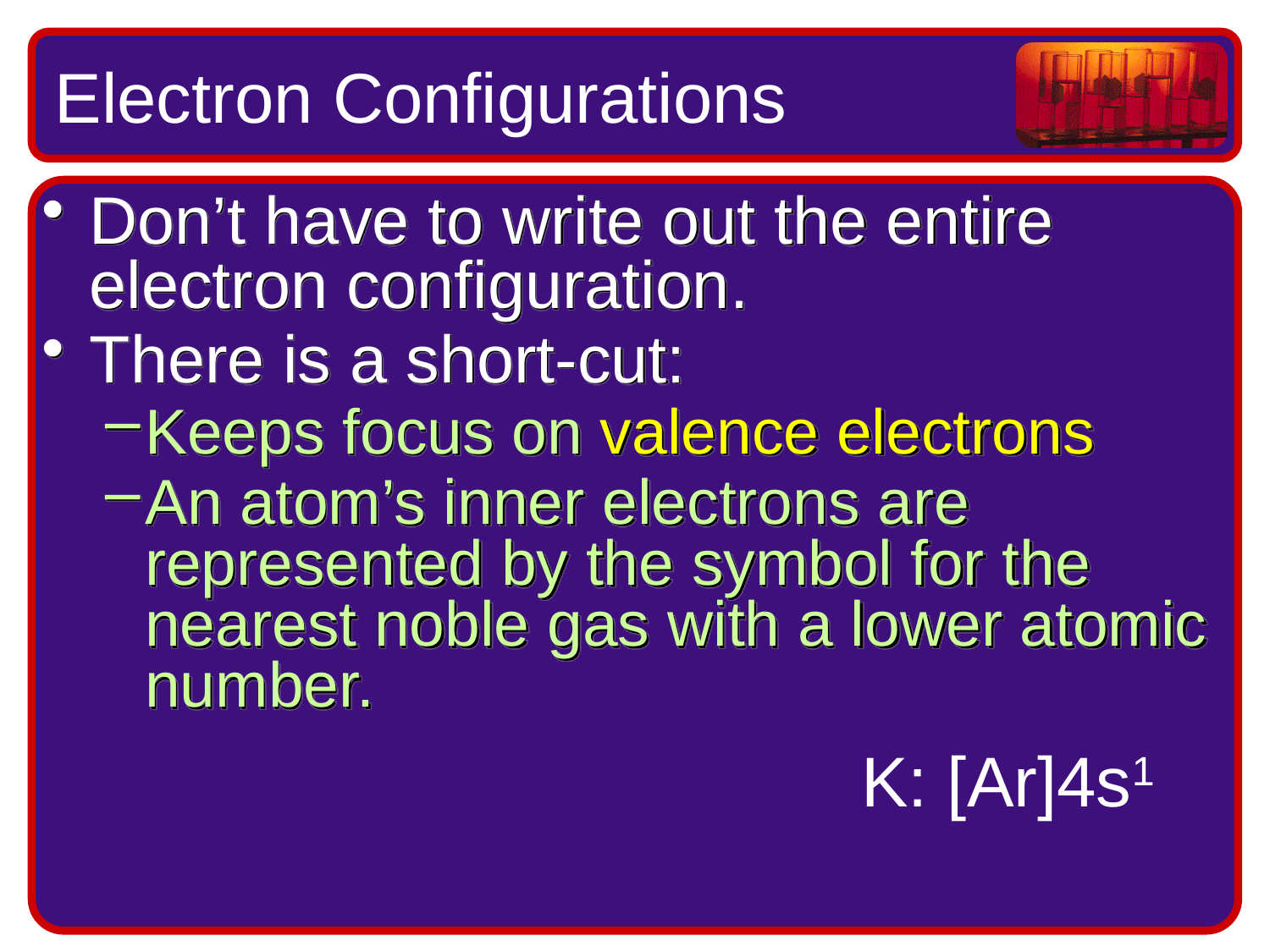

Electron Configurations
Don’t have to write out the entire electron configuration.
There is a short-cut:
Keeps focus on valence electrons
An atom’s inner electrons are represented by the symbol for the nearest noble gas with a lower atomic number.
K: [Ar]4s1